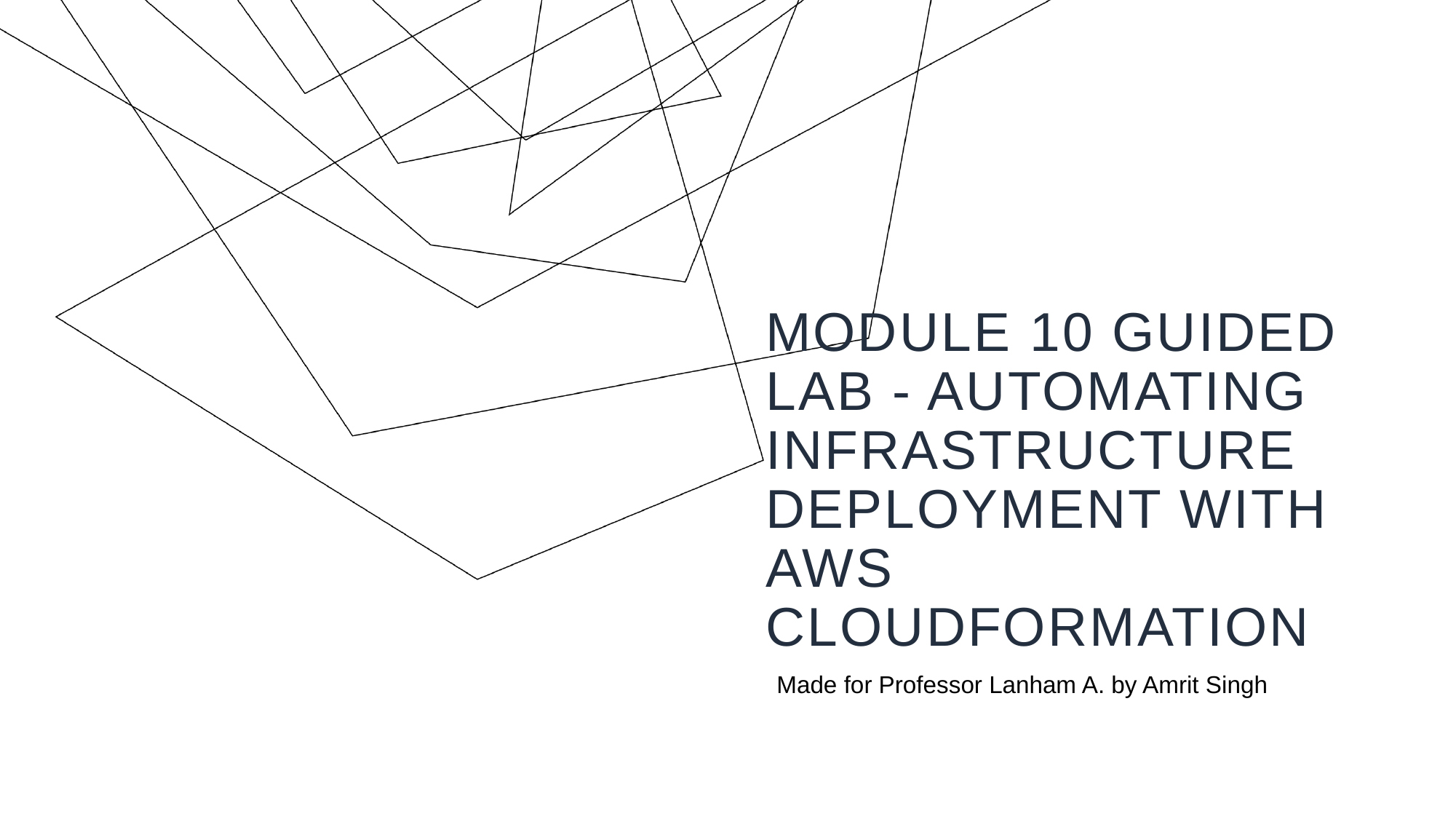

# Module 10 Guided Lab - Automating Infrastructure Deployment with AWS CloudFormation
Made for Professor Lanham A. by Amrit Singh